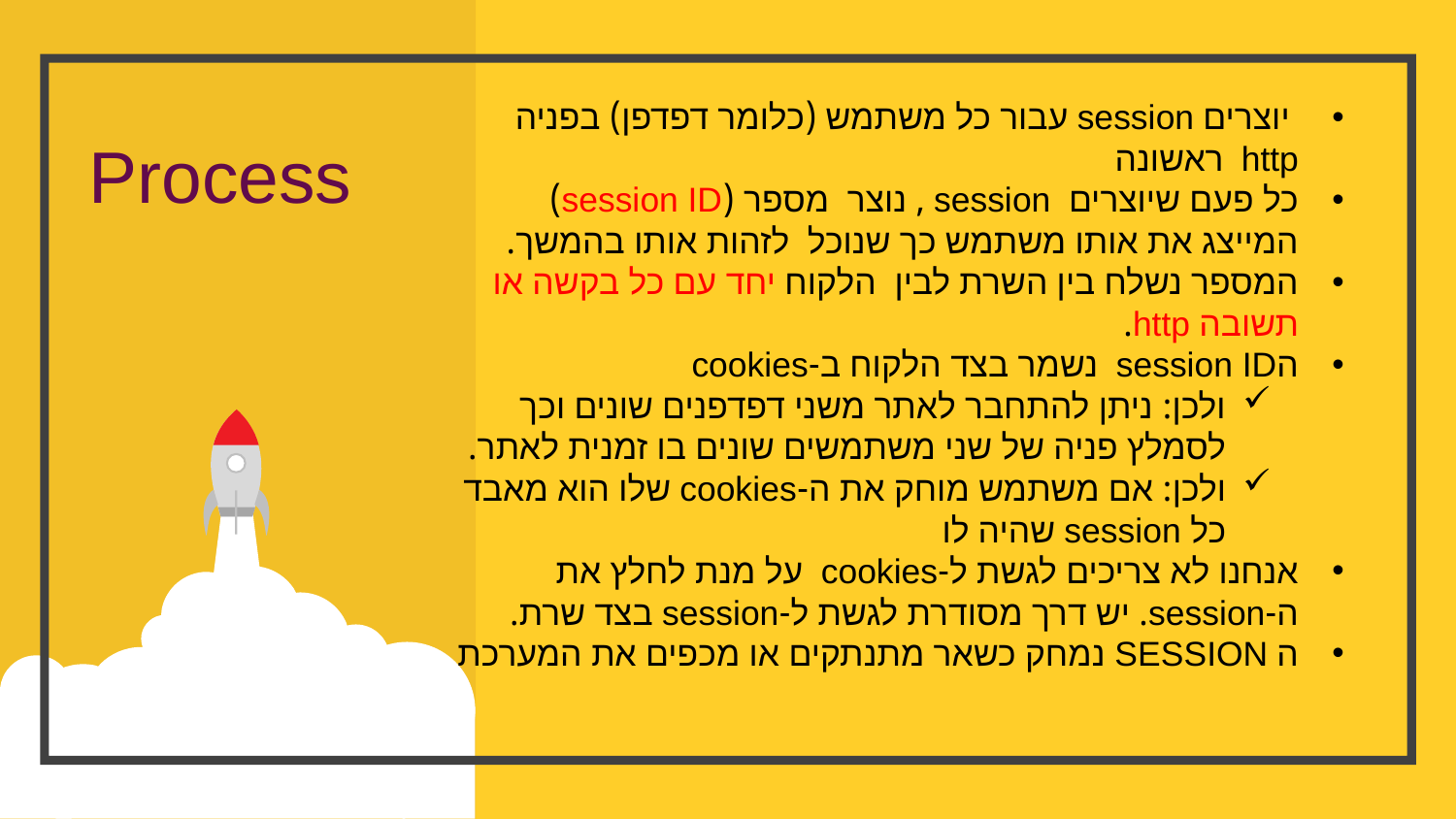

Process
 יוצרים session עבור כל‏ משתמש (כלומר דפדפן) בפניה http  ראשונה
כל פעם שיוצרים  session ‏, נוצר  מספר (session ID) המייצג את אותו משתמש ‏כך שנוכל  ‏לזהות אותו בהמשך.
‏המספר ‏נשלח בין השרת לבין  הלקוח יחד עם כל בקשה או תשובה http. ‏
הsession ID  נשמר בצד הלקוח ב-cookies ‏
‏ולכן: ‏ניתן להתחבר לאתר משני דפדפנים שונים וכך לסמלץ פניה של שני ‏משתמשים שונים בו זמנית לאתר.
ולכן: אם משתמש מוחק את ה-cookies שלו הוא מאבד כל session שהיה לו
‏אנחנו לא צריכים לגשת ל-cookies  ‏על מנת לחלץ את ה-session. ‏יש דרך מסודרת לגשת ל-session בצד שרת.
ה SESSION נמחק כשאר מתנתקים או מכפים את המערכת